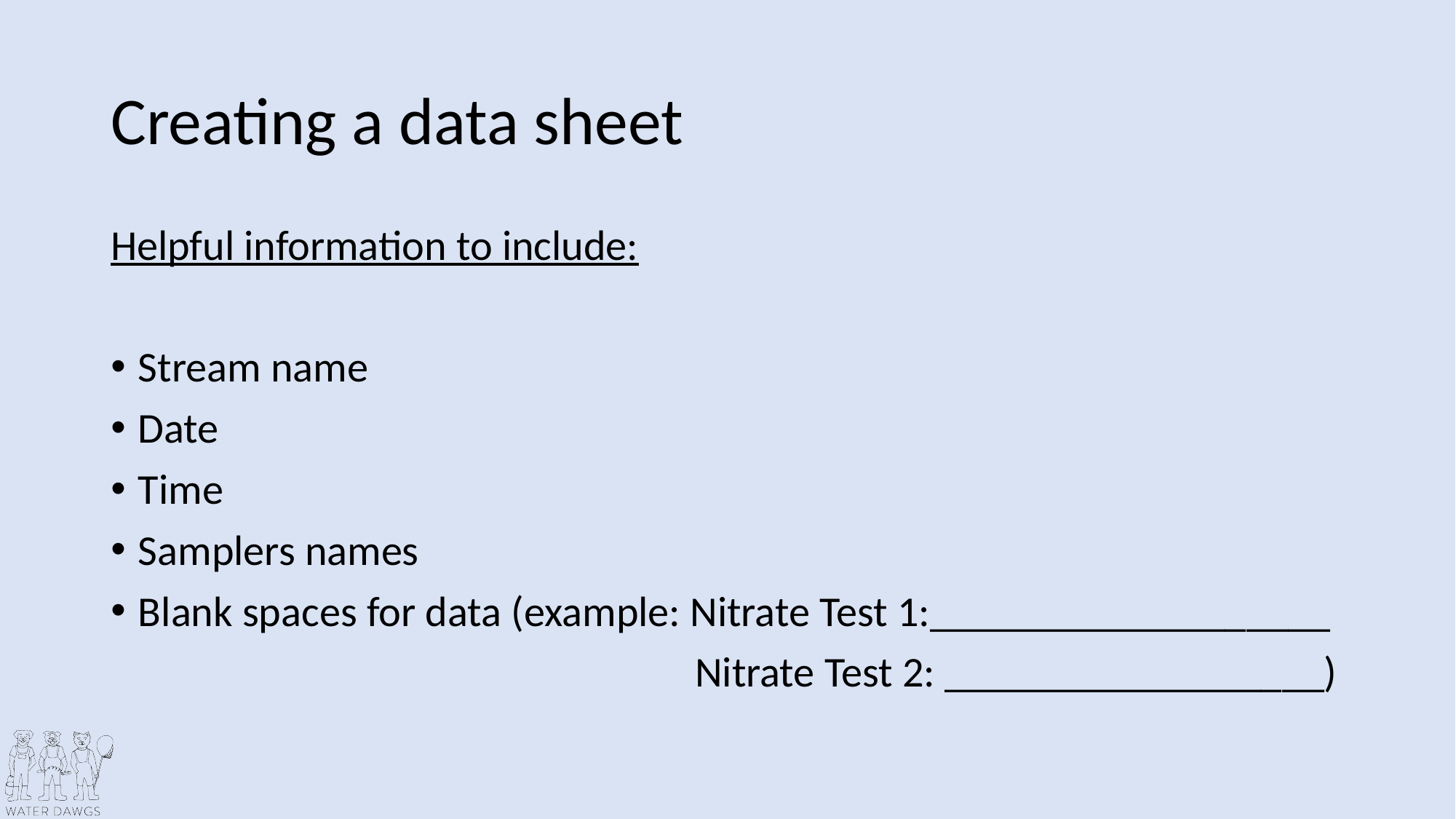

# Creating a data sheet
Helpful information to include:

Stream name
Date
Time
Samplers names
Blank spaces for data (example: Nitrate Test 1:___________________
					    Nitrate Test 2: __________________)